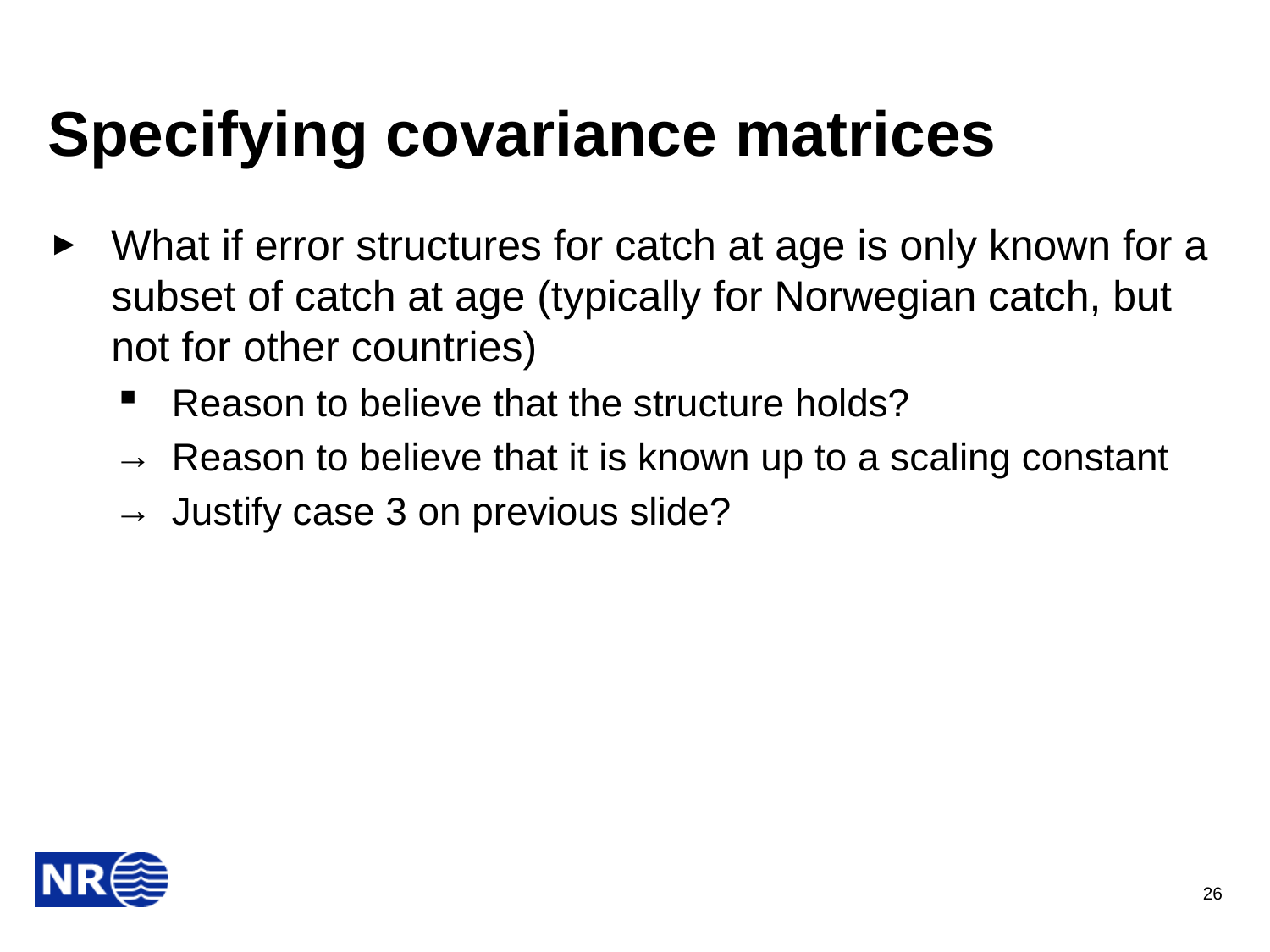

# Specifying covariance matrices
What if error structures for catch at age is only known for a subset of catch at age (typically for Norwegian catch, but not for other countries)
Reason to believe that the structure holds?
Reason to believe that it is known up to a scaling constant
Justify case 3 on previous slide?
26